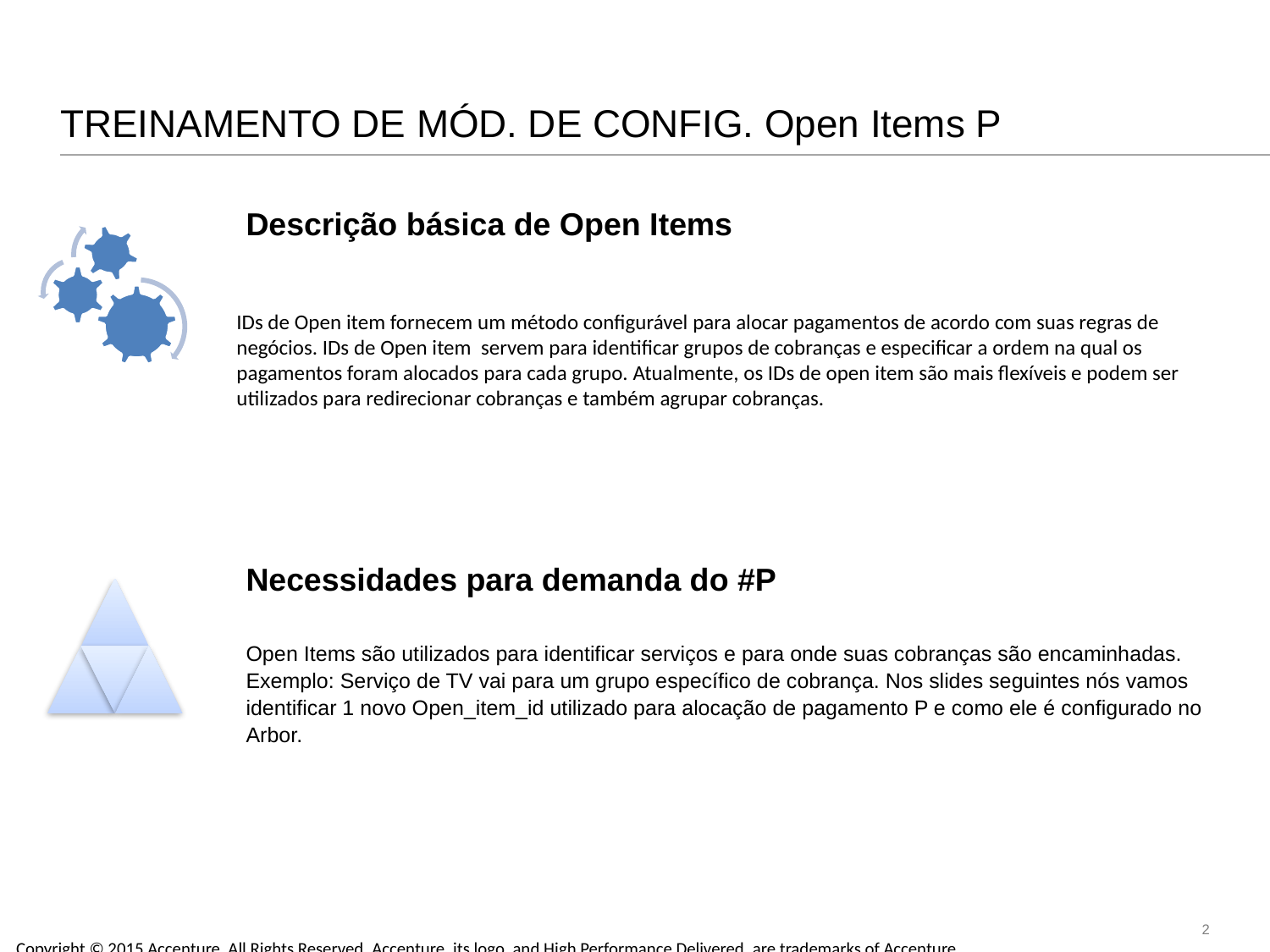

# TREINAMENTO DE MÓD. DE CONFIG. Open Items P
Descrição básica de Open Items

IDs de Open item fornecem um método configurável para alocar pagamentos de acordo com suas regras de negócios. IDs de Open item  servem para identificar grupos de cobranças e especificar a ordem na qual os pagamentos foram alocados para cada grupo. Atualmente, os IDs de open item são mais flexíveis e podem ser utilizados para redirecionar cobranças e também agrupar cobranças.

Necessidades para demanda do #P

Open Items são utilizados para identificar serviços e para onde suas cobranças são encaminhadas. Exemplo: Serviço de TV vai para um grupo específico de cobrança. Nos slides seguintes nós vamos identificar 1 novo Open_item_id utilizado para alocação de pagamento P e como ele é configurado no Arbor.